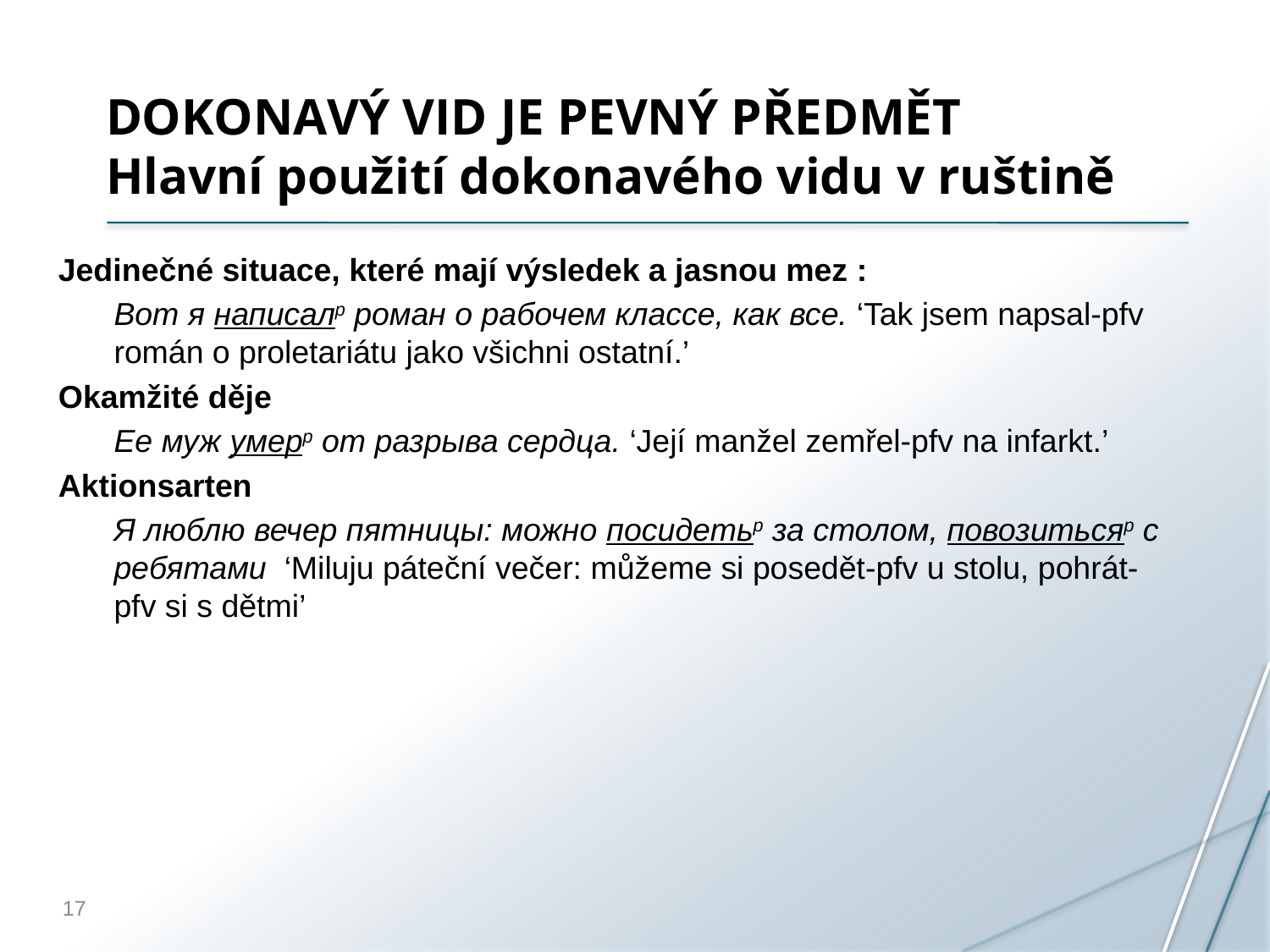

# DOKONAVÝ VID JE PEVNÝ PŘEDMĚT Hlavní použití dokonavého vidu v ruštině
Jedinečné situace, které mají výsledek a jasnou mez :
Вот я написалp роман о рабочем классе, как все. ‘Tak jsem napsal-pfv román o proletariátu jako všichni ostatní.’
Okamžité děje
Ее муж умерp от разрыва сердца. ‘Její manžel zemřel-pfv na infarkt.’
Aktionsarten
Я люблю вечер пятницы: можно посидетьp за столом, повозитьсяp с ребятами  ‘Miluju páteční večer: můžeme si posedět-pfv u stolu, pohrát-pfv si s dětmi’
17